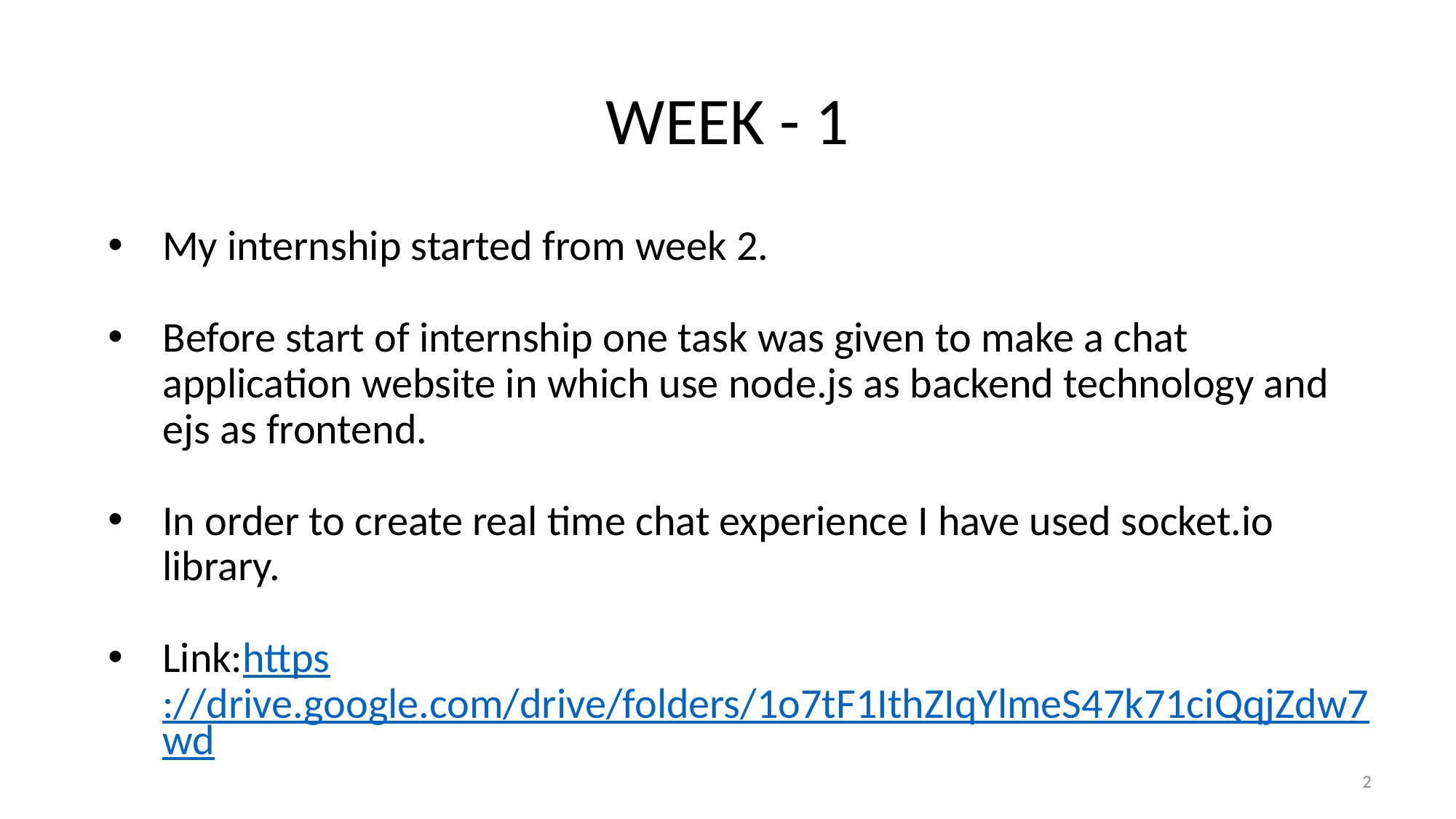

# WEEK - 1
My internship started from week 2.

Before start of internship one task was given to make a chat application website in which use node.js as backend technology and ejs as frontend.

In order to create real time chat experience I have used socket.io library.

Link:https://drive.google.com/drive/folders/1o7tF1IthZIqYlmeS47k71ciQqjZdw7wd
2